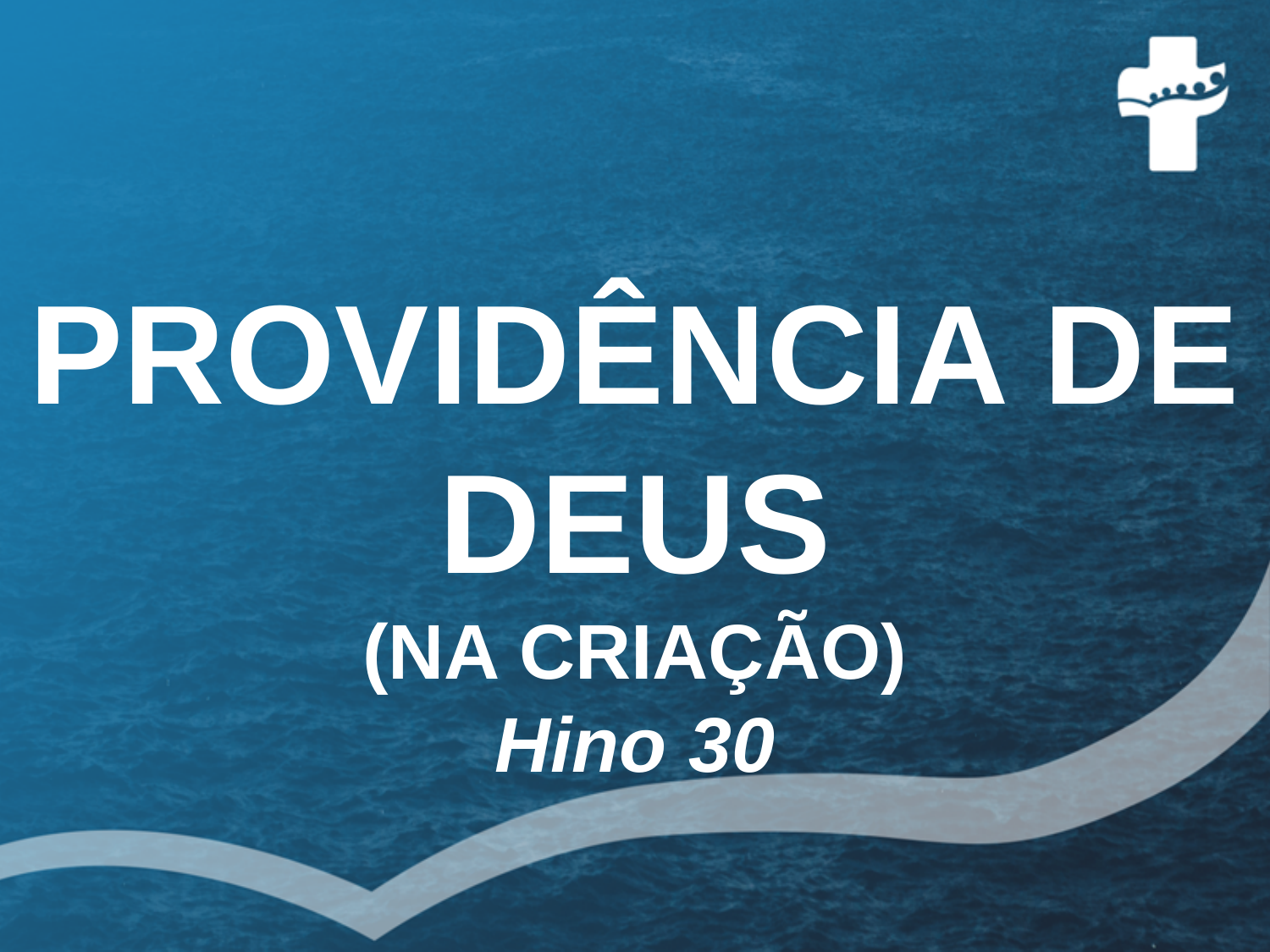

# PROVIDÊNCIA DE DEUS (NA CRIAÇÃO) Hino 30